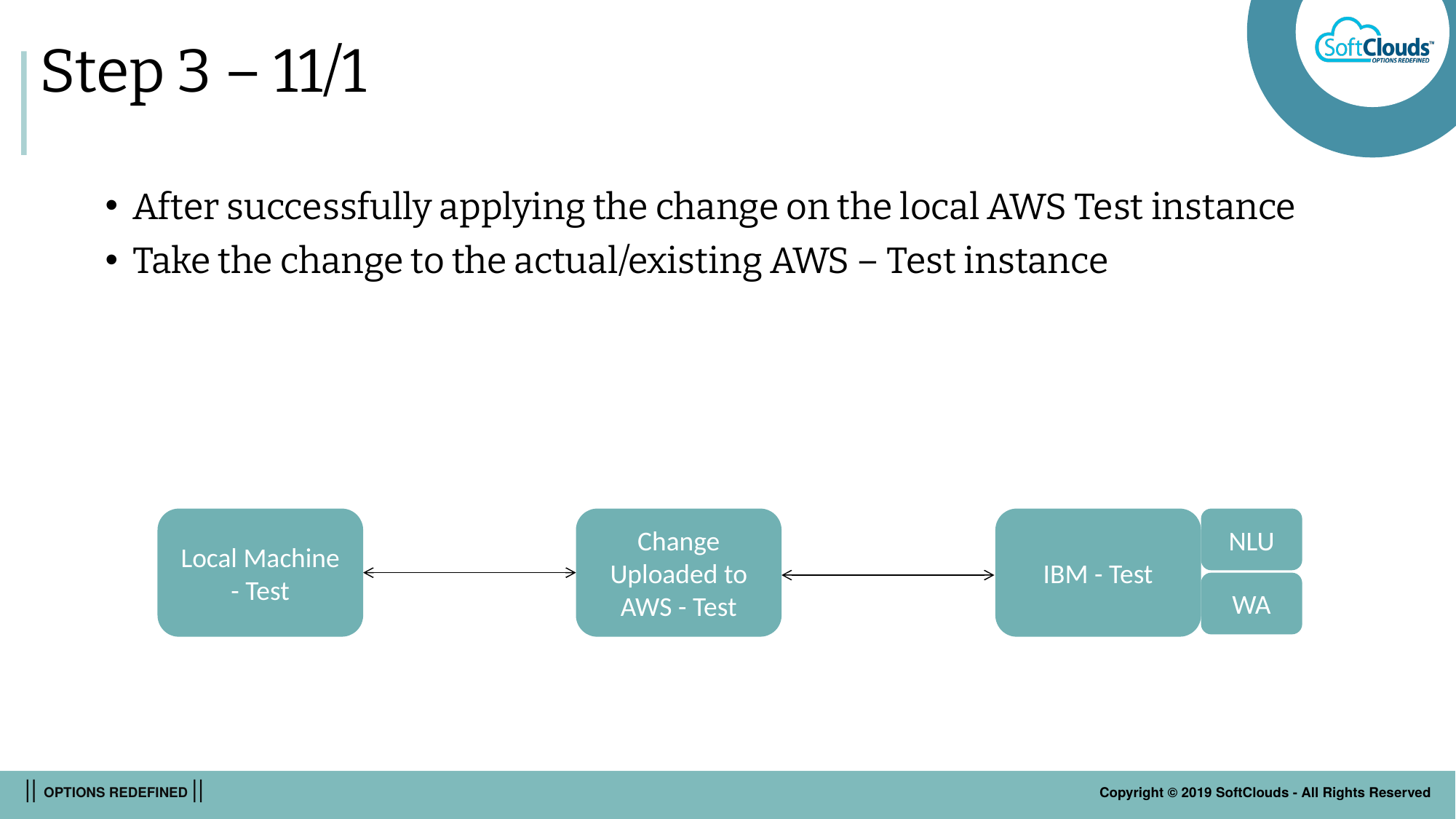

# Step 3 – 11/1
After successfully applying the change on the local AWS Test instance
Take the change to the actual/existing AWS – Test instance
Local Machine - Test
Change Uploaded to AWS - Test
IBM - Test
NLU
WA